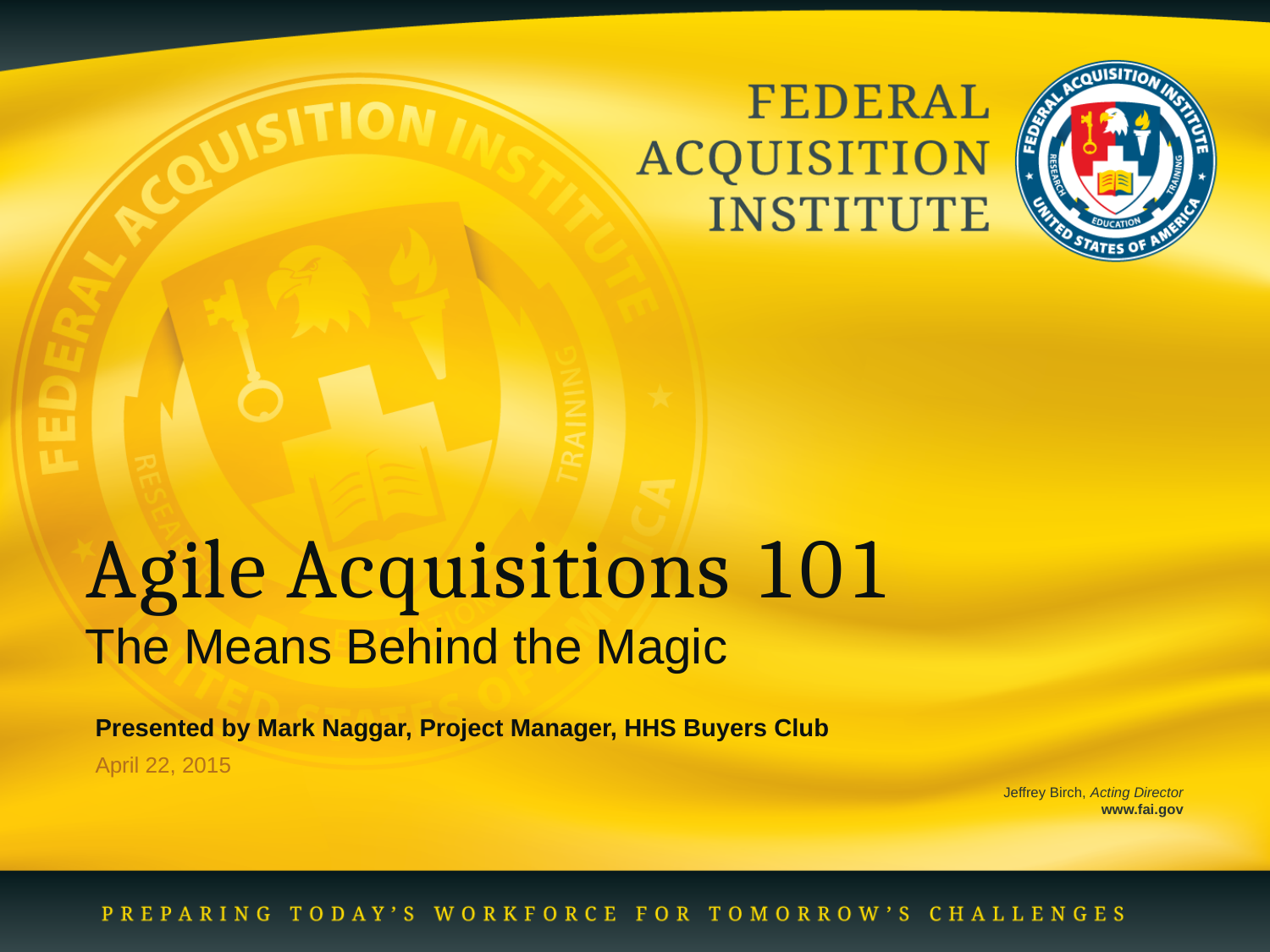

# Agile Acquisitions 101 The Means Behind the Magic
Presented by Mark Naggar, Project Manager, HHS Buyers Club
April 22, 2015